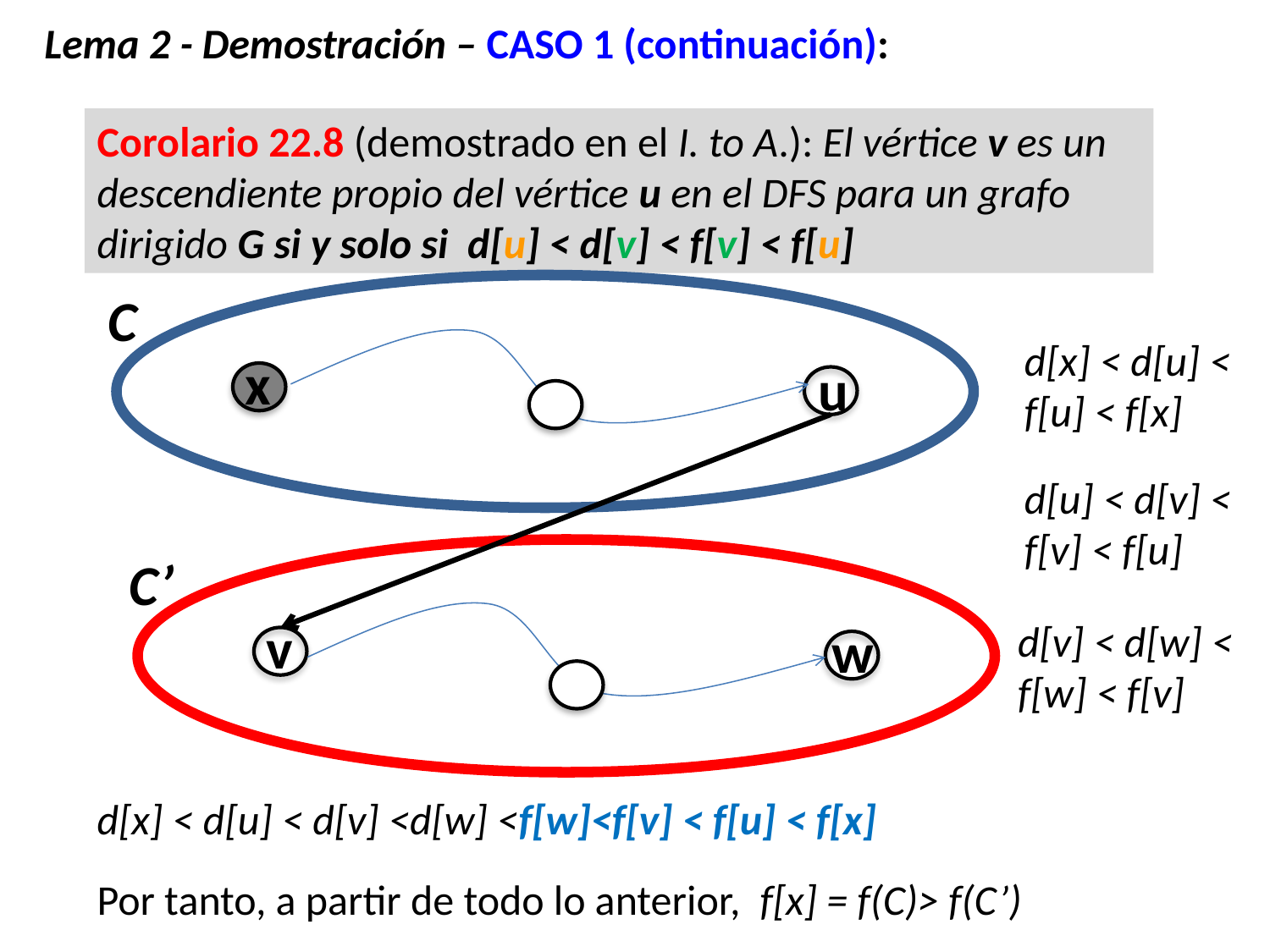

Lema 2 - Demostración – CASO 1 (continuación):
Corolario 22.8 (demostrado en el I. to A.): El vértice v es un descendiente propio del vértice u en el DFS para un grafo dirigido G si y solo si  d[u] < d[v] < f[v] < f[u]

C
d[x] < d[u] < f[u] < f[x]

x
u

d[u] < d[v] < f[v] < f[u]

C’

v
d[v] < d[w] < f[w] < f[v]

w

d[x] < d[u] < d[v] <d[w] <f[w]<f[v] < f[u] < f[x]
Por tanto, a partir de todo lo anterior,  f[x] = f(C)> f(C’)